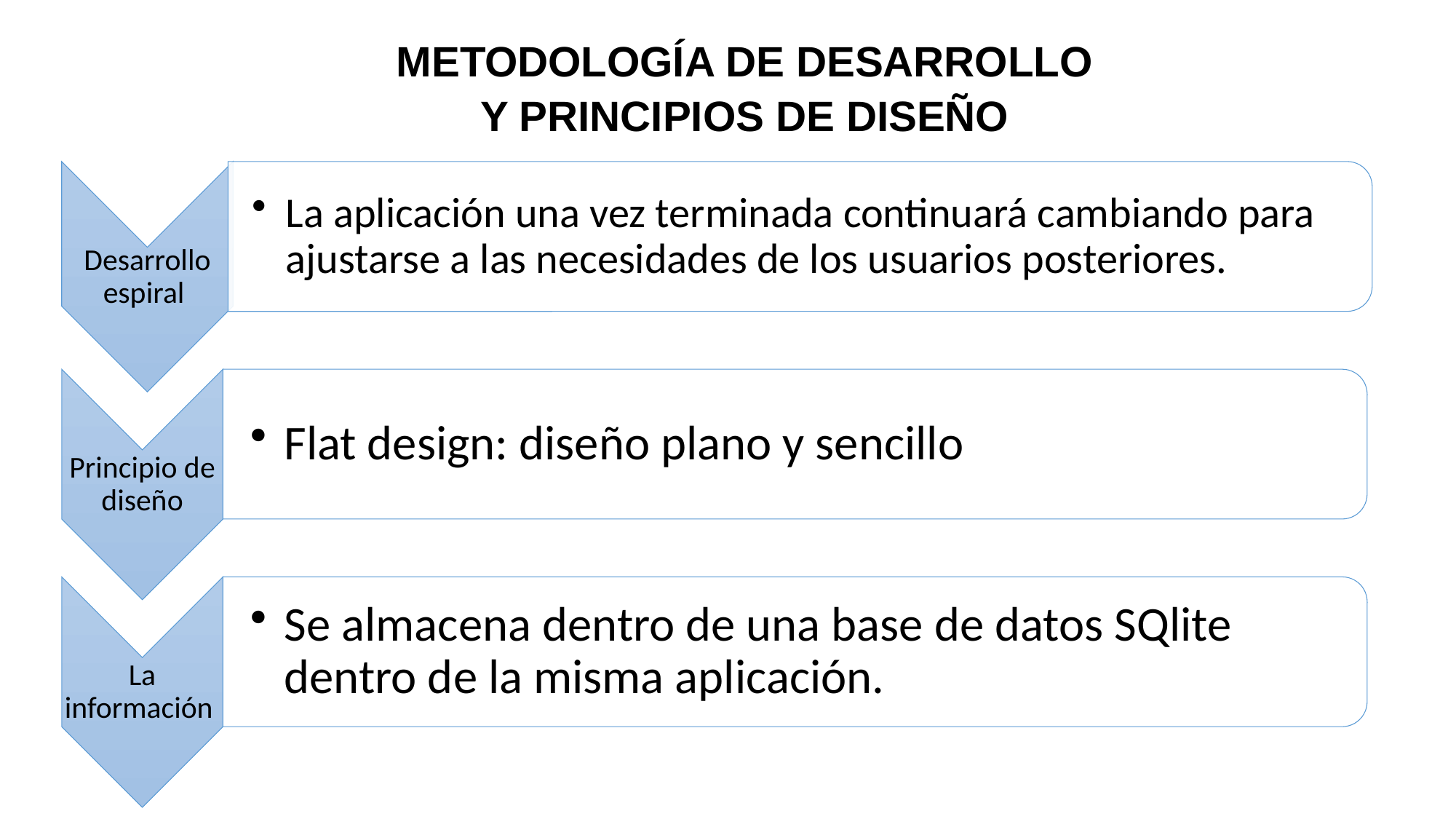

METODOLOGÍA DE DESARROLLO Y PRINCIPIOS DE DISEÑO
Desarrollo espiral
La aplicación una vez terminada continuará cambiando para ajustarse a las necesidades de los usuarios posteriores.
Principio de diseño
Flat design: diseño plano y sencillo
La información
Se almacena dentro de una base de datos SQlite dentro de la misma aplicación.